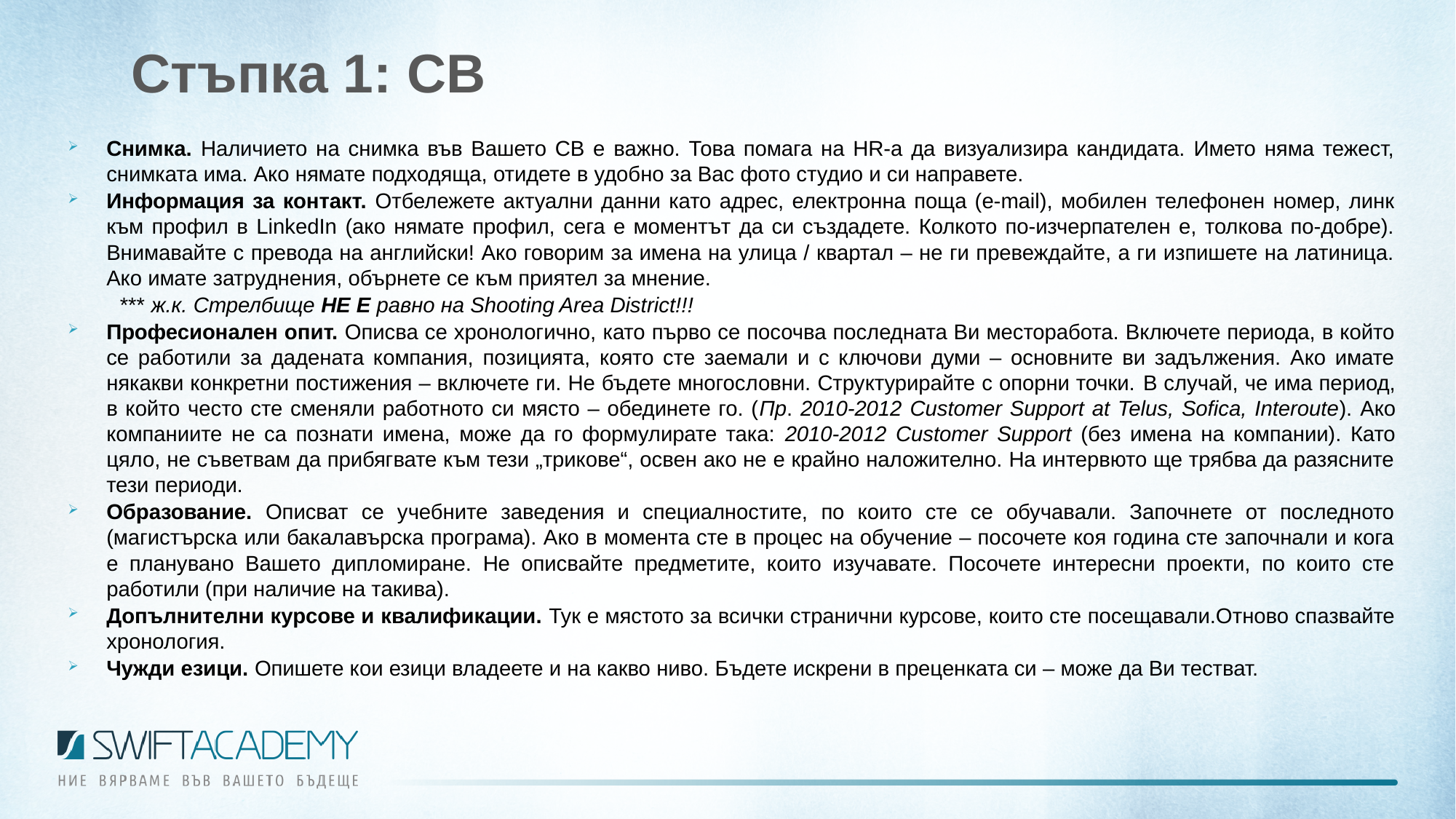

# Стъпка 1: СВ

Снимка. Наличието на снимка във Вашето СВ е важно. Това помага на HR-а да визуализира кандидата. Името няма тежест, снимката има. Ако нямате подходяща, отидете в удобно за Вас фото студио и си направете.
Информация за контакт. Отбележете актуални данни като адрес, електронна поща (e-mail), мобилен телефонен номер, линк към профил в LinkedIn (ако нямате профил, сега е моментът да си създадете. Колкото по-изчерпателен е, толкова по-добре). Внимавайте с превода на английски! Ако говорим за имена на улица / квартал – не ги превеждайте, а ги изпишете на латиница. Ако имате затруднения, обърнете се към приятел за мнение.
        *** ж.к. Стрелбище НЕ Е равно на Shooting Area District!!!
Професионален опит. Описва се хронологично, като първо се посочва последната Ви месторабота. Включете периода, в който се работили за дадената компания, позицията, която сте заемали и с ключови думи – основните ви задължения. Ако имате някакви конкретни постижения – включете ги. Не бъдете многословни. Структурирайте с опорни точки. В случай, че има период, в който често сте сменяли работното си място – обединете го. (Пр. 2010-2012 Customer Support at Telus, Sofica, Interoute). Ако компаниите не са познати имена, може да го формулирате така: 2010-2012 Customer Support (без имена на компании). Като цяло, не съветвам да прибягвате към тези „трикове“, освен ако не е крайно наложително. На интервюто ще трябва да разясните тези периоди.
Образование. Описват се учебните заведения и специалностите, по които сте се обучавали. Започнете от последното (магистърска или бакалавърска програма). Ако в момента сте в процес на обучение – посочете коя година сте започнали и кога е планувано Вашето дипломиране. Не описвайте предметите, които изучавате. Посочете интересни проекти, по които сте работили (при наличие на такива).
Допълнителни курсове и квалификации. Тук е мястото за всички странични курсове, които сте посещавали.Отново спазвайте хронология.
Чужди езици. Опишете кои езици владеете и на какво ниво. Бъдете искрени в преценката си – може да Ви тестват.